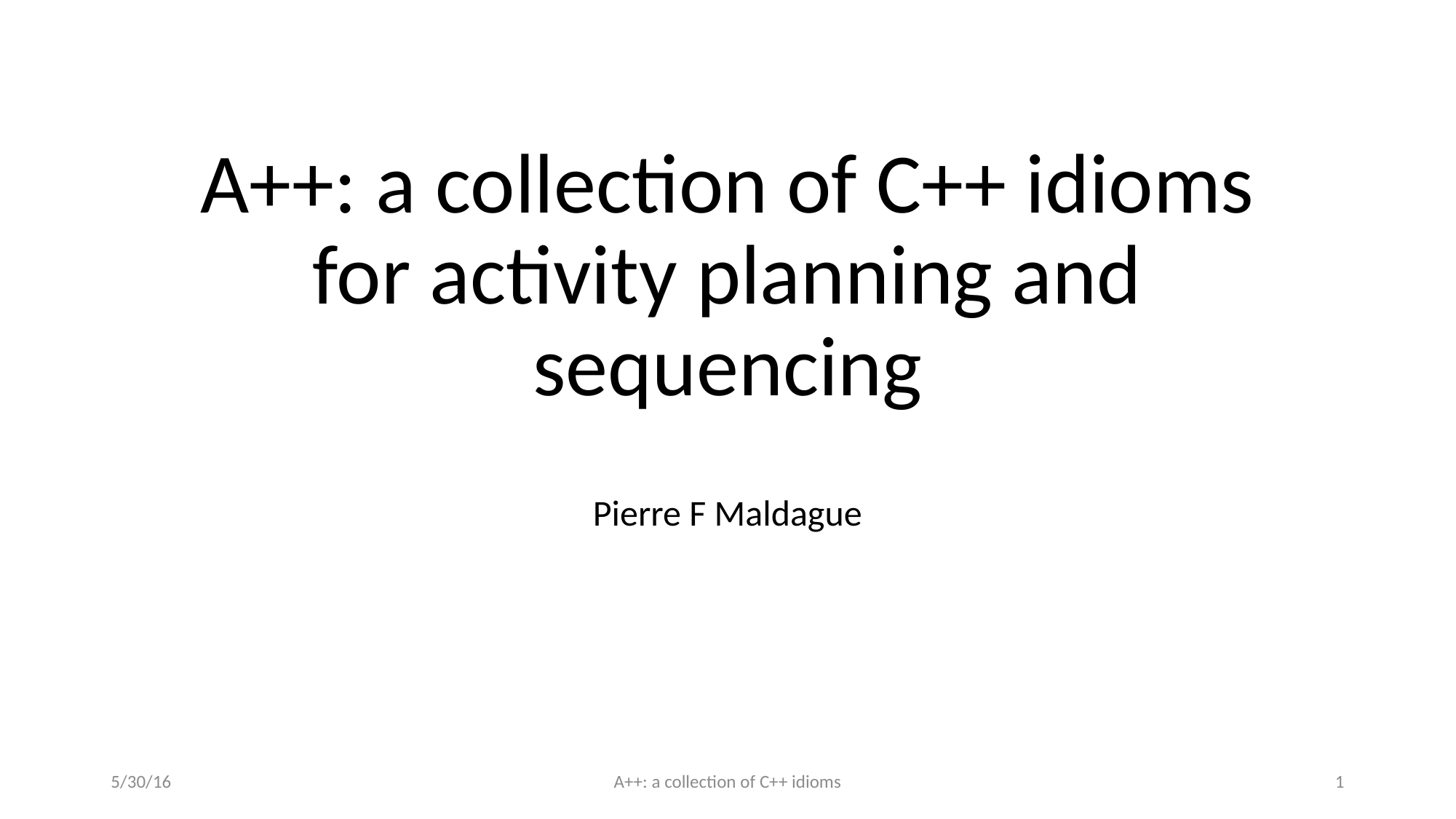

# A++: a collection of C++ idioms for activity planning and sequencing

Pierre F Maldague
5/30/16
A++: a collection of C++ idioms
1